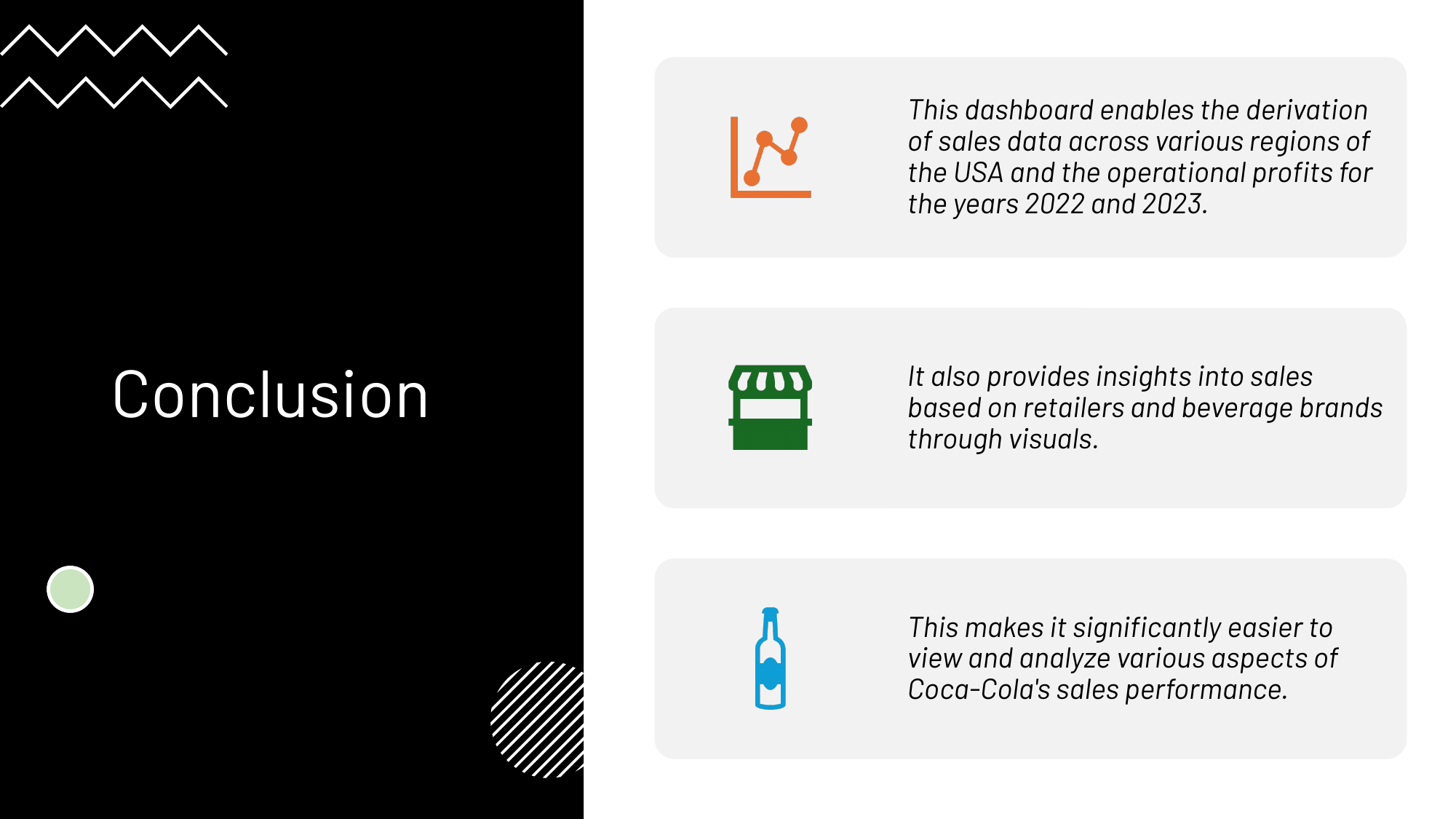

This dashboard enables the derivation of sales data across various regions of the USA and the operational profits for the years 2022 and 2023.
It also provides insights into sales based on retailers and beverage brands through visuals.
This makes it significantly easier to view and analyze various aspects of Coca-Cola's sales performance.
# Conclusion